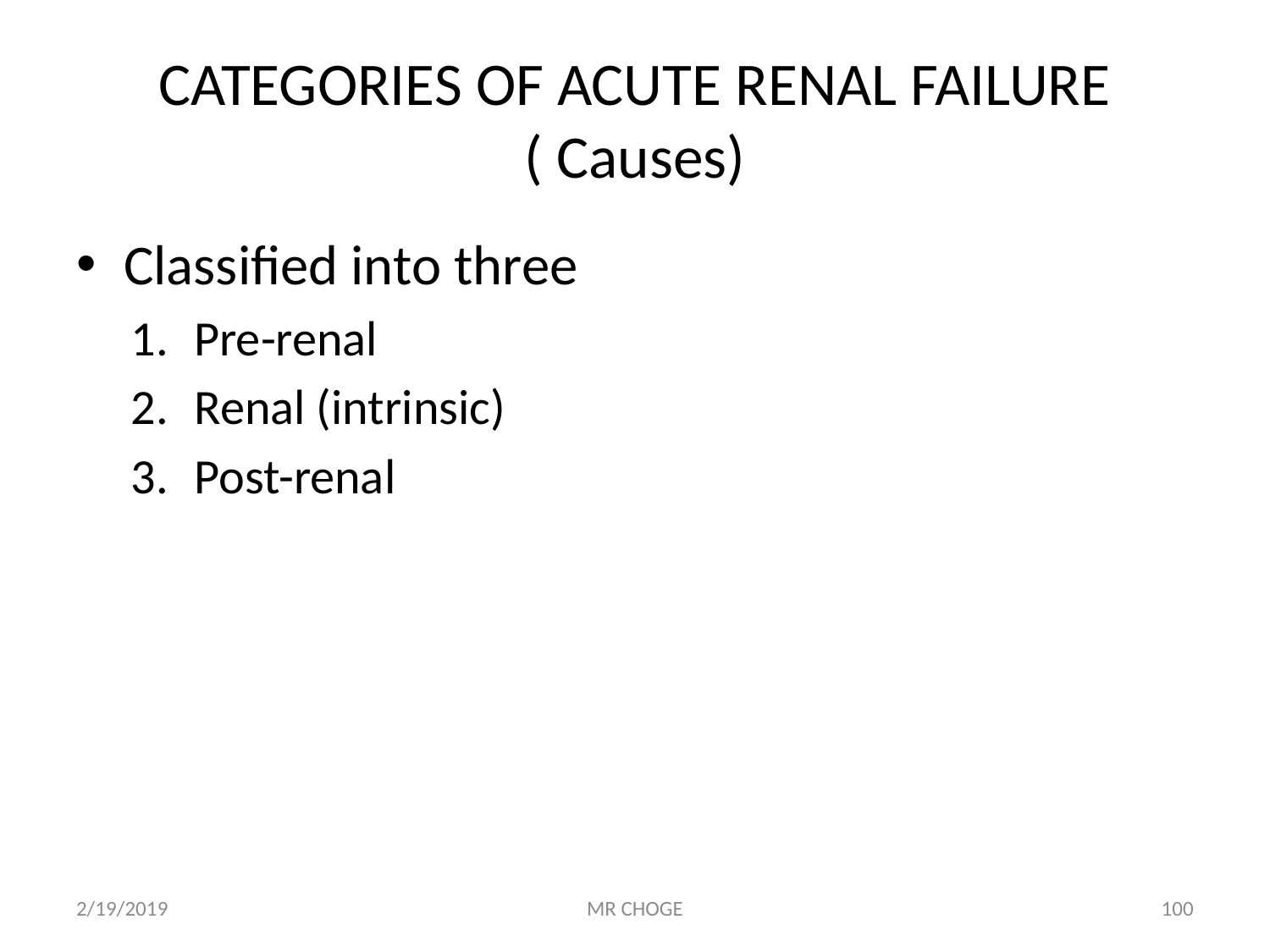

# CATEGORIES OF ACUTE RENAL FAILURE ( Causes)
Classified into three
Pre-renal
Renal (intrinsic)
Post-renal
2/19/2019
MR CHOGE
100